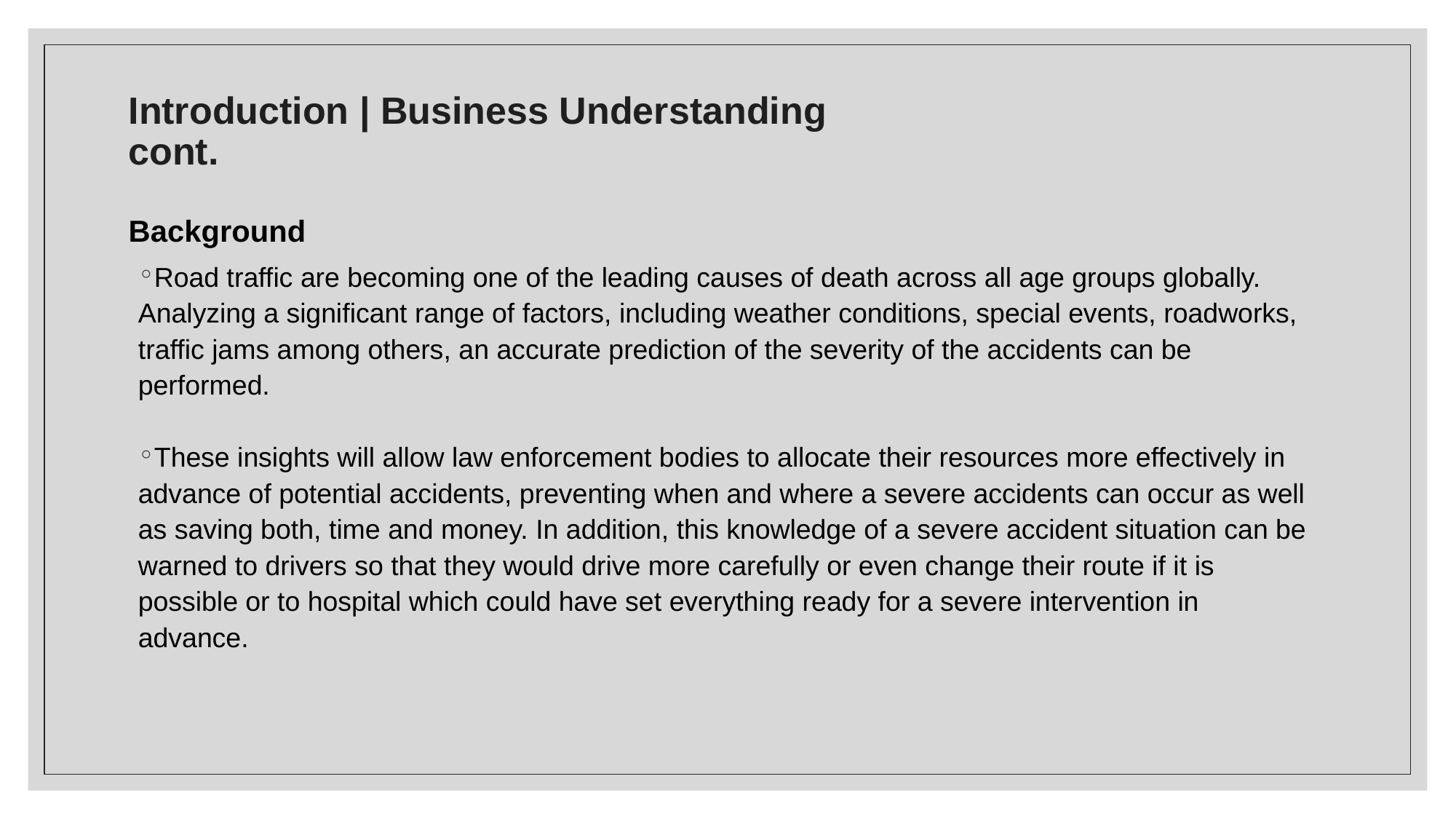

Introduction | Business Understanding                                         cont.
Background
Road traffic are becoming one of the leading causes of death across all age groups globally. Analyzing a significant range of factors, including weather conditions, special events, roadworks, traffic jams among others, an accurate prediction of the severity of the accidents can be performed.

These insights will allow law enforcement bodies to allocate their resources more effectively in advance of potential accidents, preventing when and where a severe accidents can occur as well as saving both, time and money. In addition, this knowledge of a severe accident situation can be warned to drivers so that they would drive more carefully or even change their route if it is possible or to hospital which could have set everything ready for a severe intervention in advance.